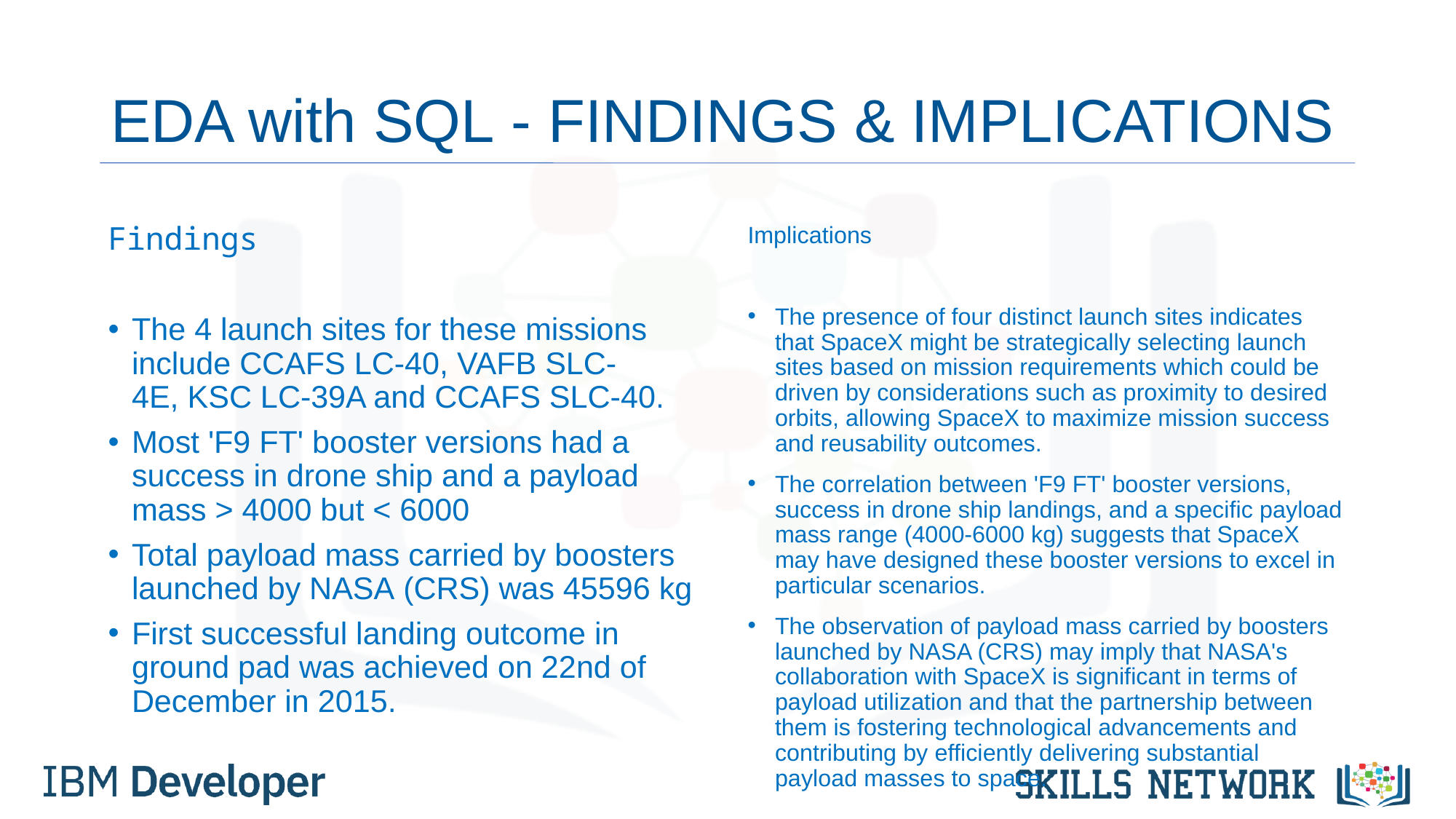

# EDA with SQL - FINDINGS & IMPLICATIONS
Findings

The 4 launch sites for these missions include CCAFS LC-40, VAFB SLC-4E, KSC LC-39A and CCAFS SLC-40.
Most 'F9 FT' booster versions had a  success in drone ship and a payload mass > 4000 but < 6000
Total payload mass carried by boosters launched by NASA (CRS) was 45596 kg
First successful landing outcome in ground pad was achieved on 22nd of December in 2015.
Implications

The presence of four distinct launch sites indicates that SpaceX might be strategically selecting launch sites based on mission requirements which could be driven by considerations such as proximity to desired orbits, allowing SpaceX to maximize mission success and reusability outcomes.
The correlation between 'F9 FT' booster versions, success in drone ship landings, and a specific payload mass range (4000-6000 kg) suggests that SpaceX may have designed these booster versions to excel in particular scenarios.
The observation of payload mass carried by boosters launched by NASA (CRS) may imply that NASA's collaboration with SpaceX is significant in terms of payload utilization and that the partnership between them is fostering technological advancements and contributing by efficiently delivering substantial payload masses to space.